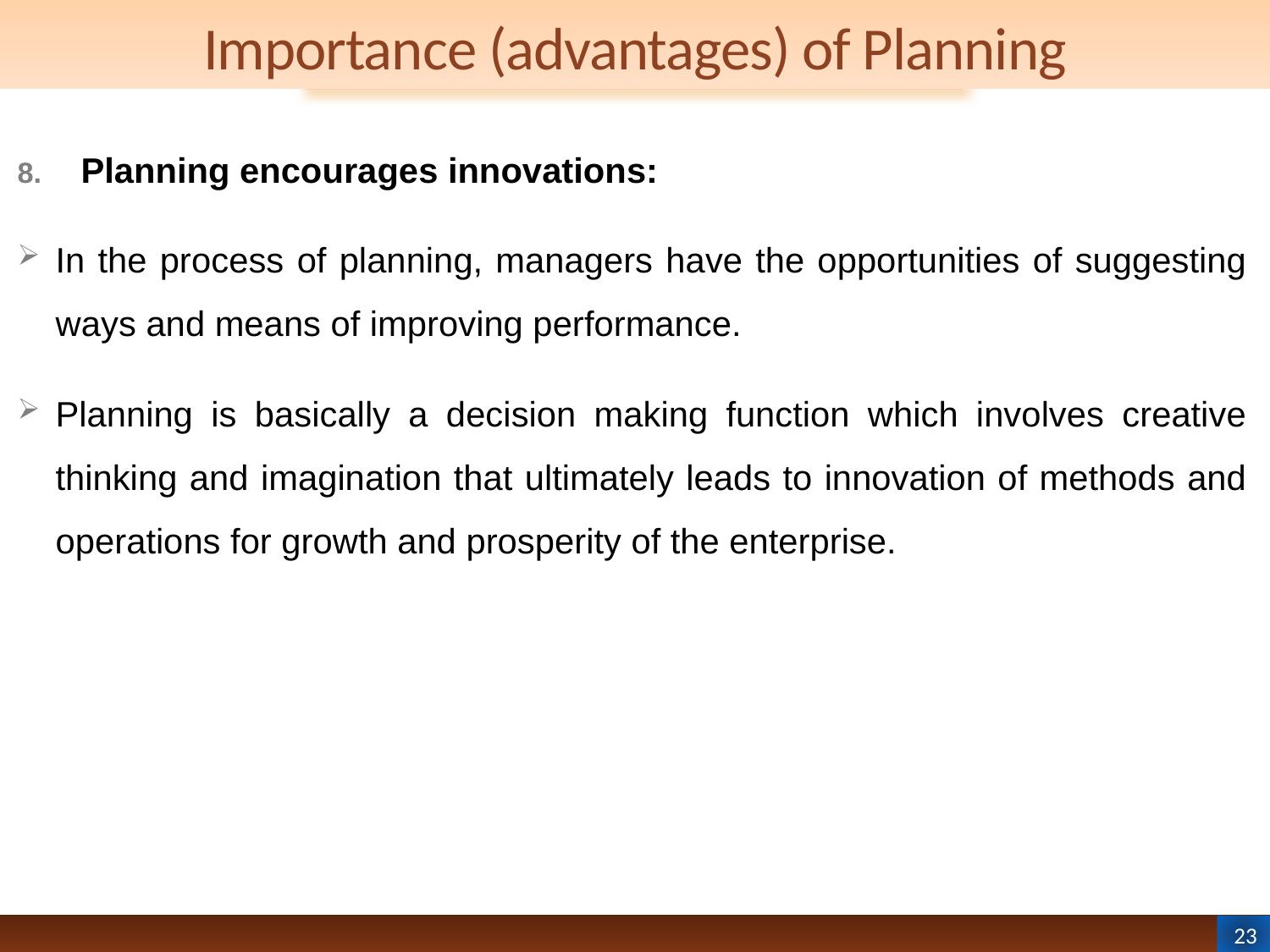

# Importance (advantages) of Planning
Planning encourages innovations:
In the process of planning, managers have the opportunities of suggesting ways and means of improving performance.
Planning is basically a decision making function which involves creative thinking and imagination that ultimately leads to innovation of methods and operations for growth and prosperity of the enterprise.
23